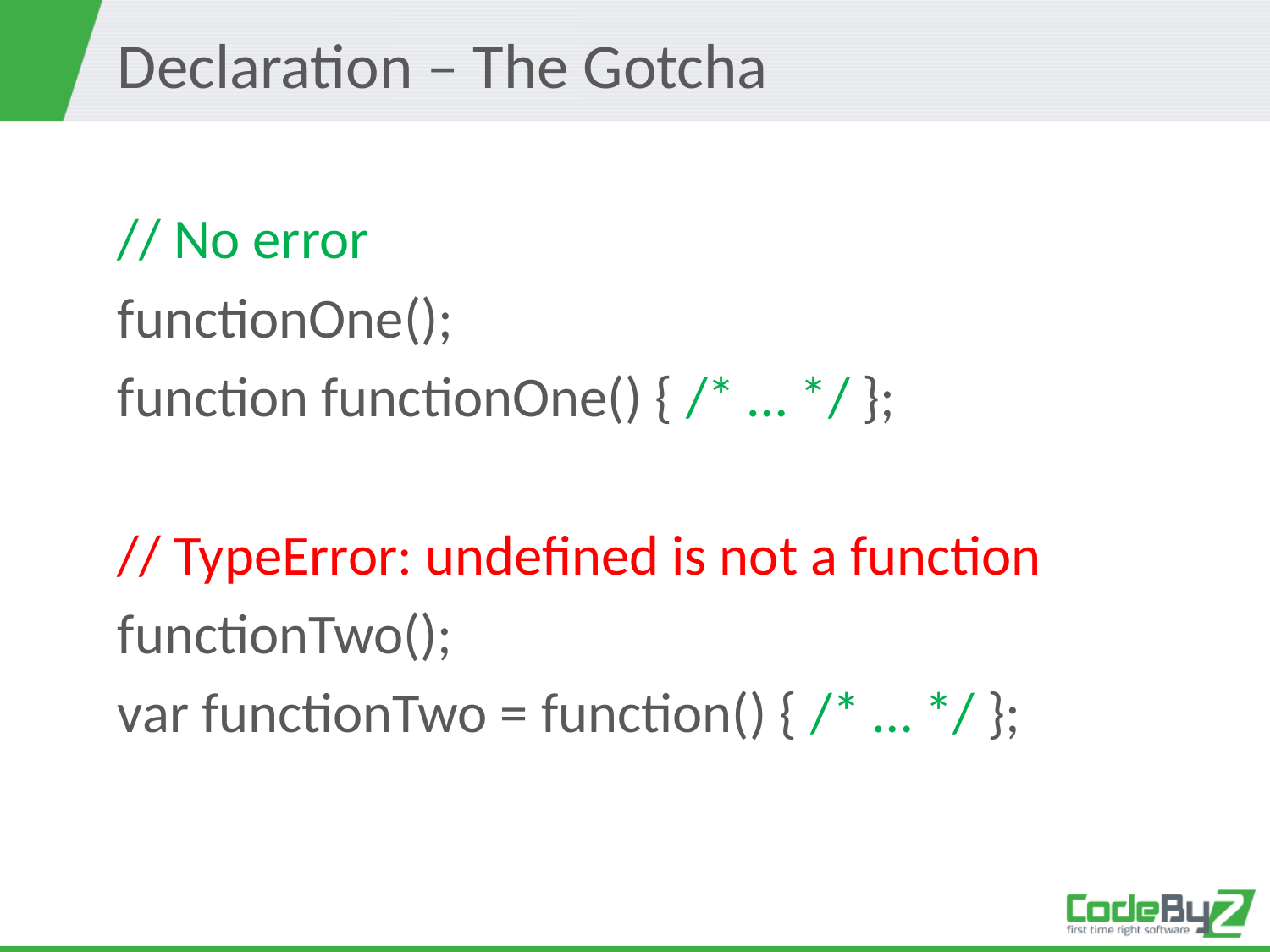

# Declaration – The Gotcha
// No error
functionOne();
function functionOne() { /* … */ };

// TypeError: undefined is not a function
functionTwo();
var functionTwo = function() { /* … */ };